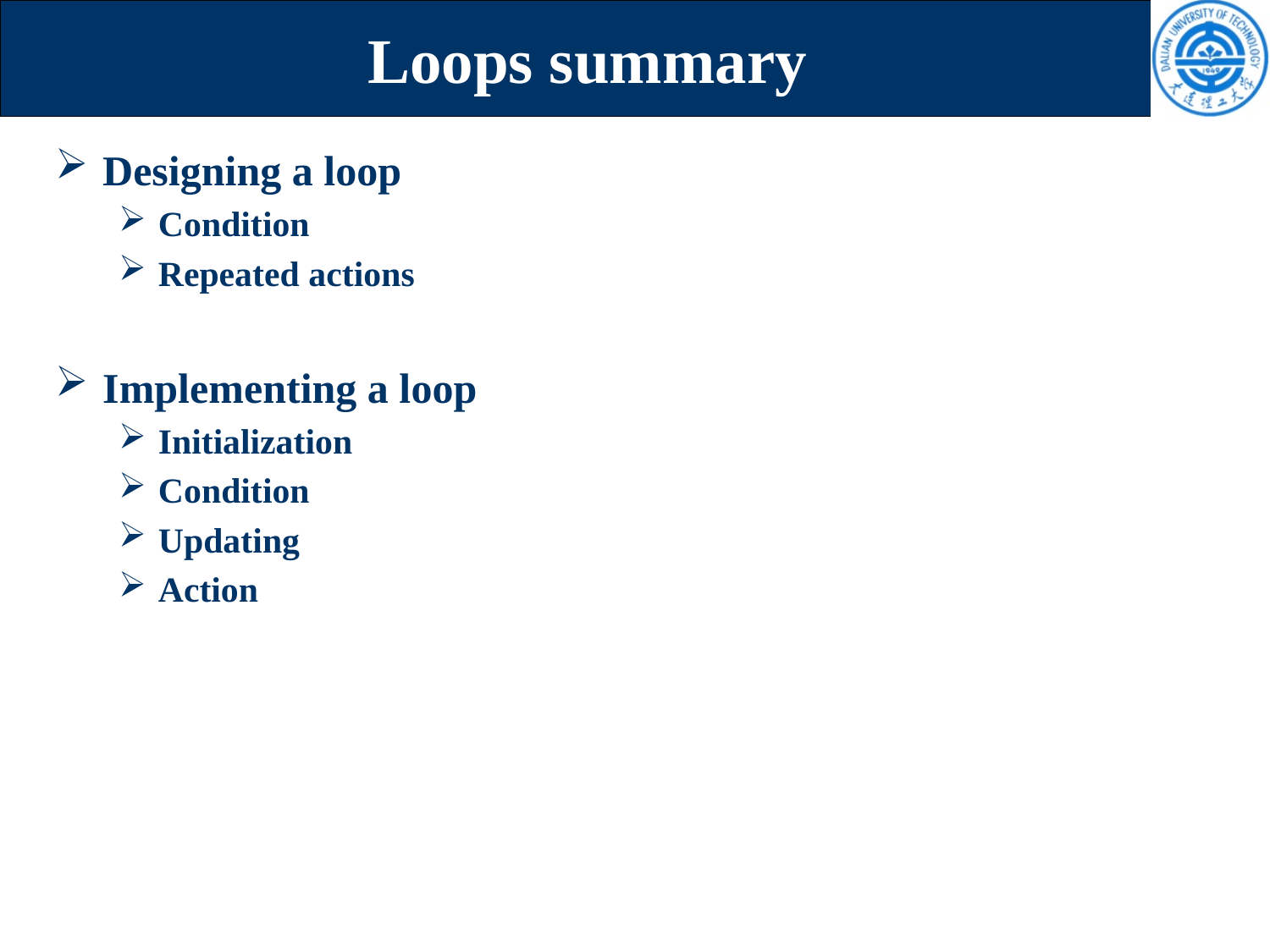

# Loops summary
Designing a loop
Condition
Repeated actions

Implementing a loop
Initialization
Condition
Updating
Action